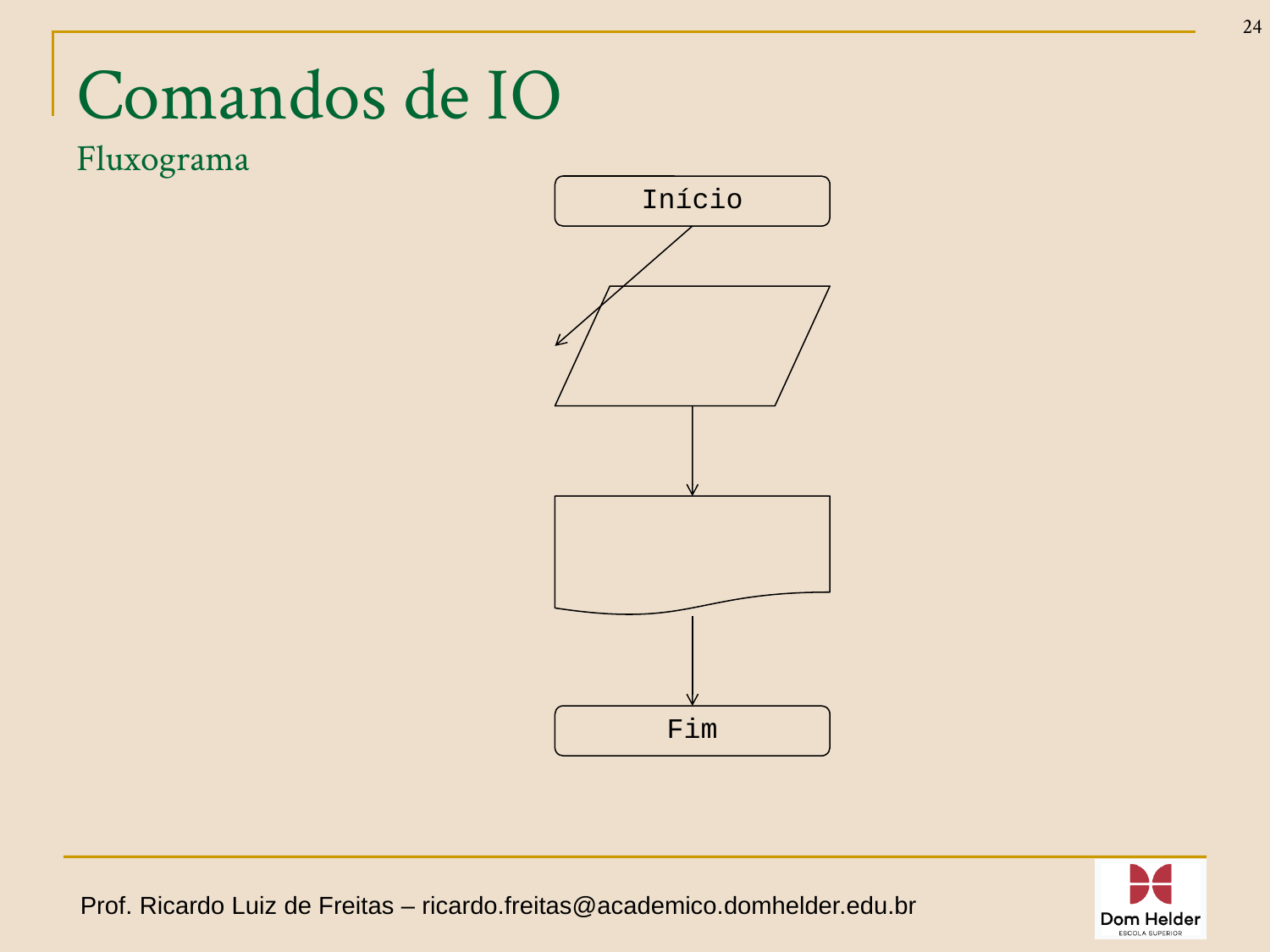

24
# Comandos de IO Fluxograma
Início

Fim